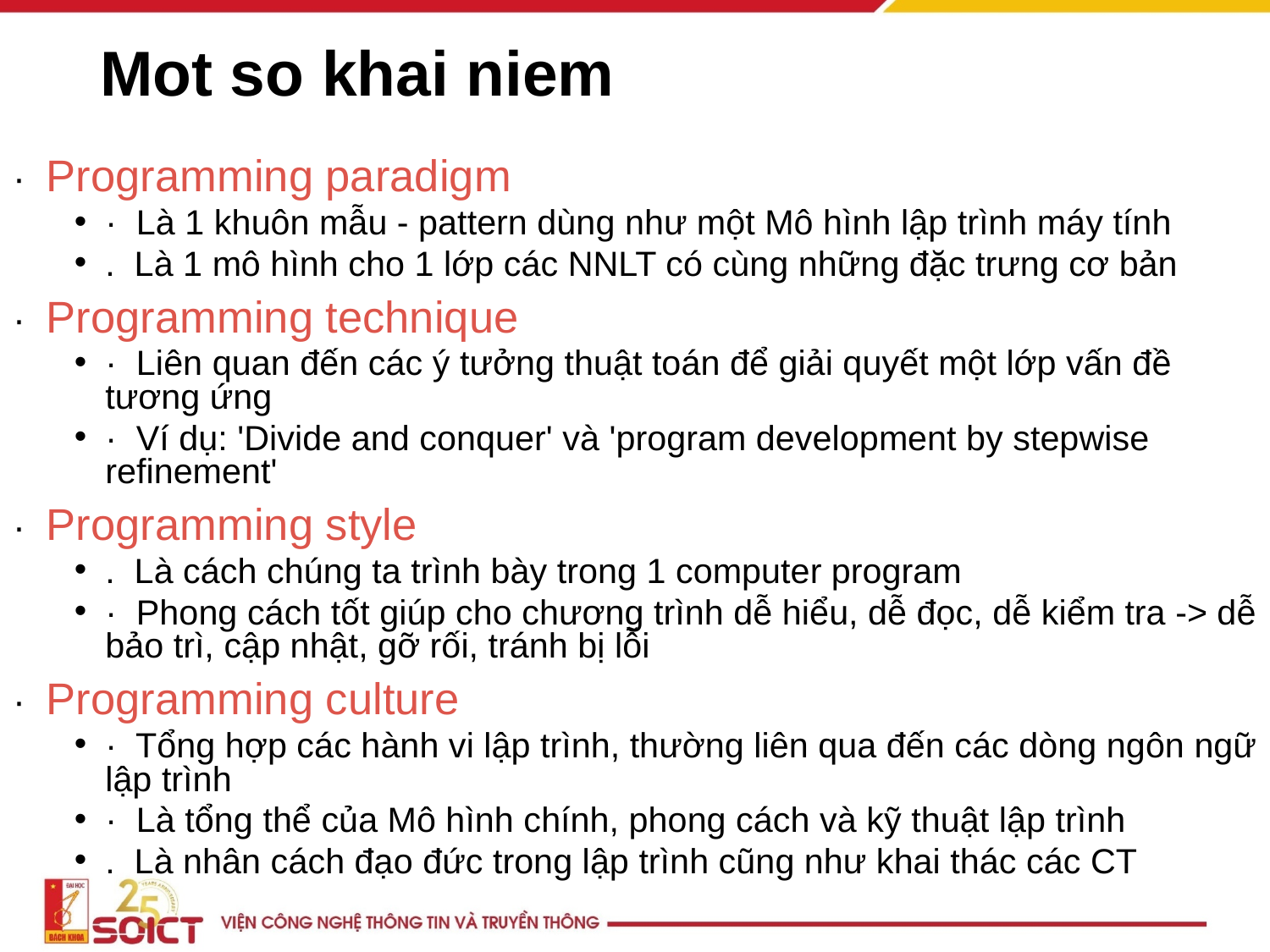

# Mot so khai niem
·  Programming paradigm
·  Là 1 khuôn mẫu - pattern dùng như một Mô hình lập trình máy tính
.  Là 1 mô hình cho 1 lớp các NNLT có cùng những đặc trưng cơ bản
·  Programming technique
·  Liên quan đến các ý tưởng thuật toán để giải quyết một lớp vấn đề tương ứng
·  Ví dụ: 'Divide and conquer' và 'program development by stepwise refinement'
·  Programming style
.  Là cách chúng ta trình bày trong 1 computer program
·  Phong cách tốt giúp cho chương trình dễ hiểu, dễ đọc, dễ kiểm tra -> dễ bảo trì, cập nhật, gỡ rối, tránh bị lỗi
·  Programming culture
·  Tổng hợp các hành vi lập trình, thường liên qua đến các dòng ngôn ngữ lập trình
·  Là tổng thể của Mô hình chính, phong cách và kỹ thuật lập trình
.  Là nhân cách đạo đức trong lập trình cũng như khai thác các CT